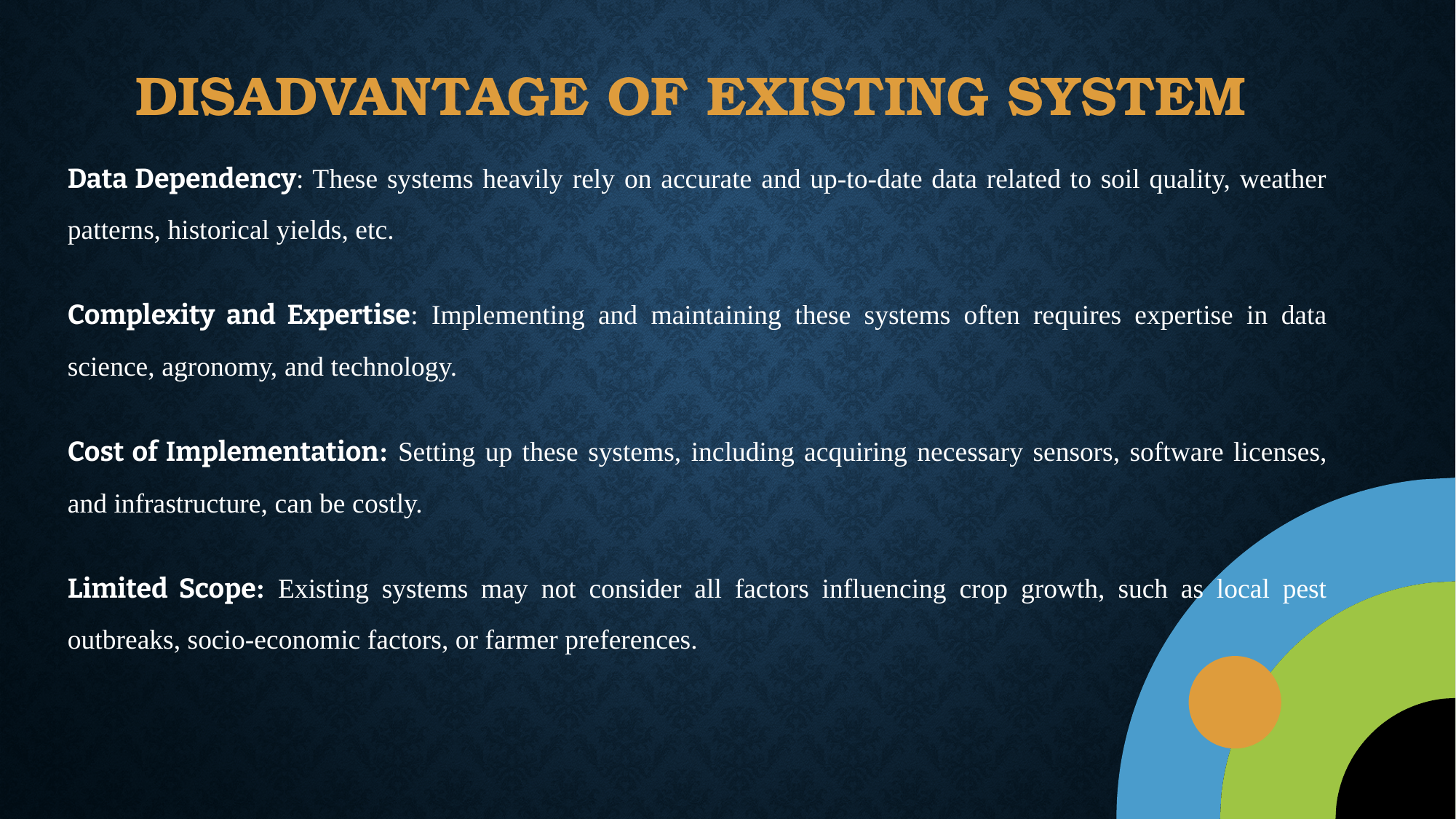

# Disadvantage of existing system
8
Data Dependency: These systems heavily rely on accurate and up-to-date data related to soil quality, weather patterns, historical yields, etc.
Complexity and Expertise: Implementing and maintaining these systems often requires expertise in data science, agronomy, and technology.
Cost of Implementation: Setting up these systems, including acquiring necessary sensors, software licenses, and infrastructure, can be costly.
Limited Scope: Existing systems may not consider all factors influencing crop growth, such as local pest outbreaks, socio-economic factors, or farmer preferences.